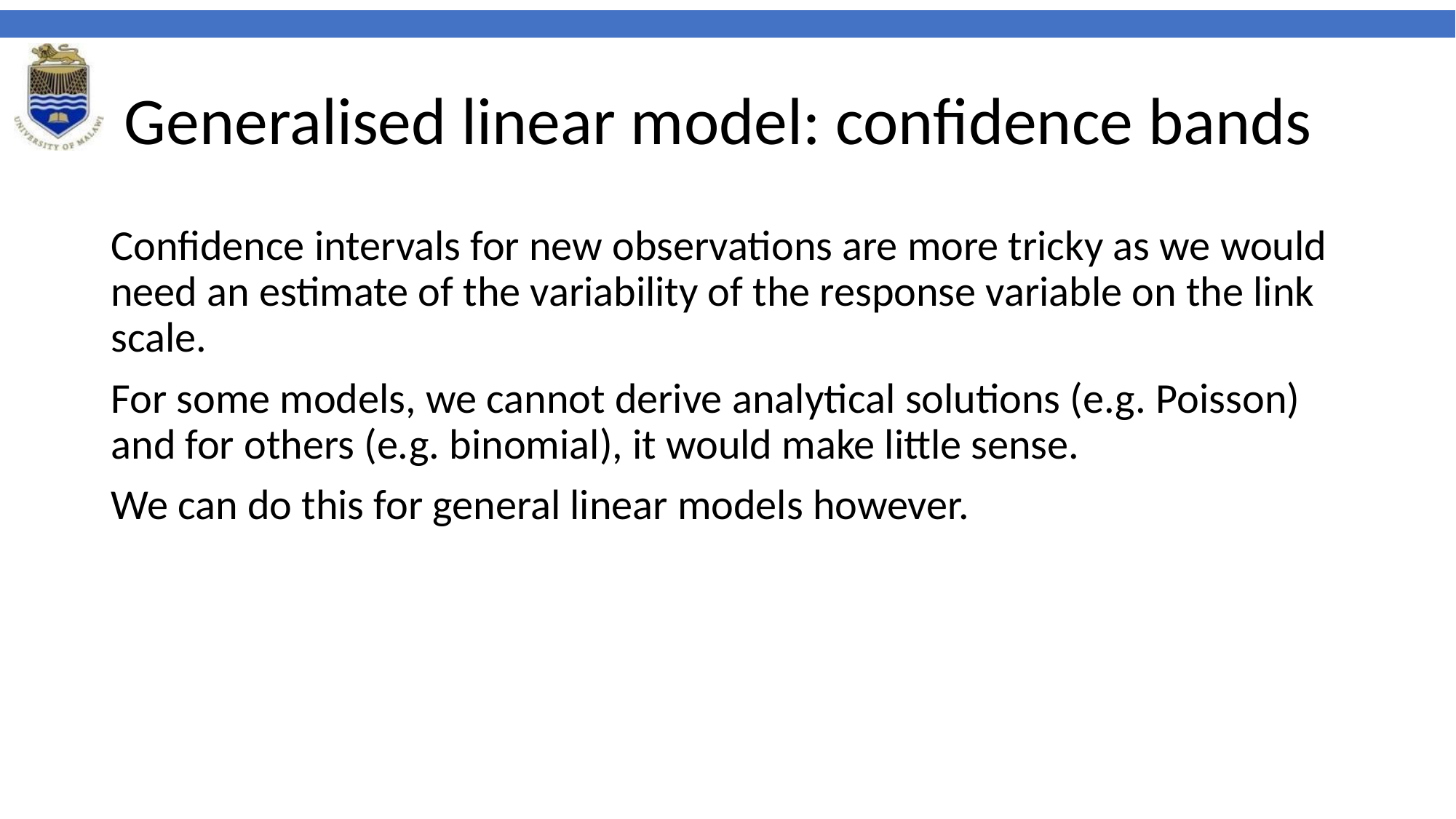

# Generalised linear model: confidence bands
Confidence intervals for new observations are more tricky as we would need an estimate of the variability of the response variable on the link scale.
For some models, we cannot derive analytical solutions (e.g. Poisson) and for others (e.g. binomial), it would make little sense.
We can do this for general linear models however.